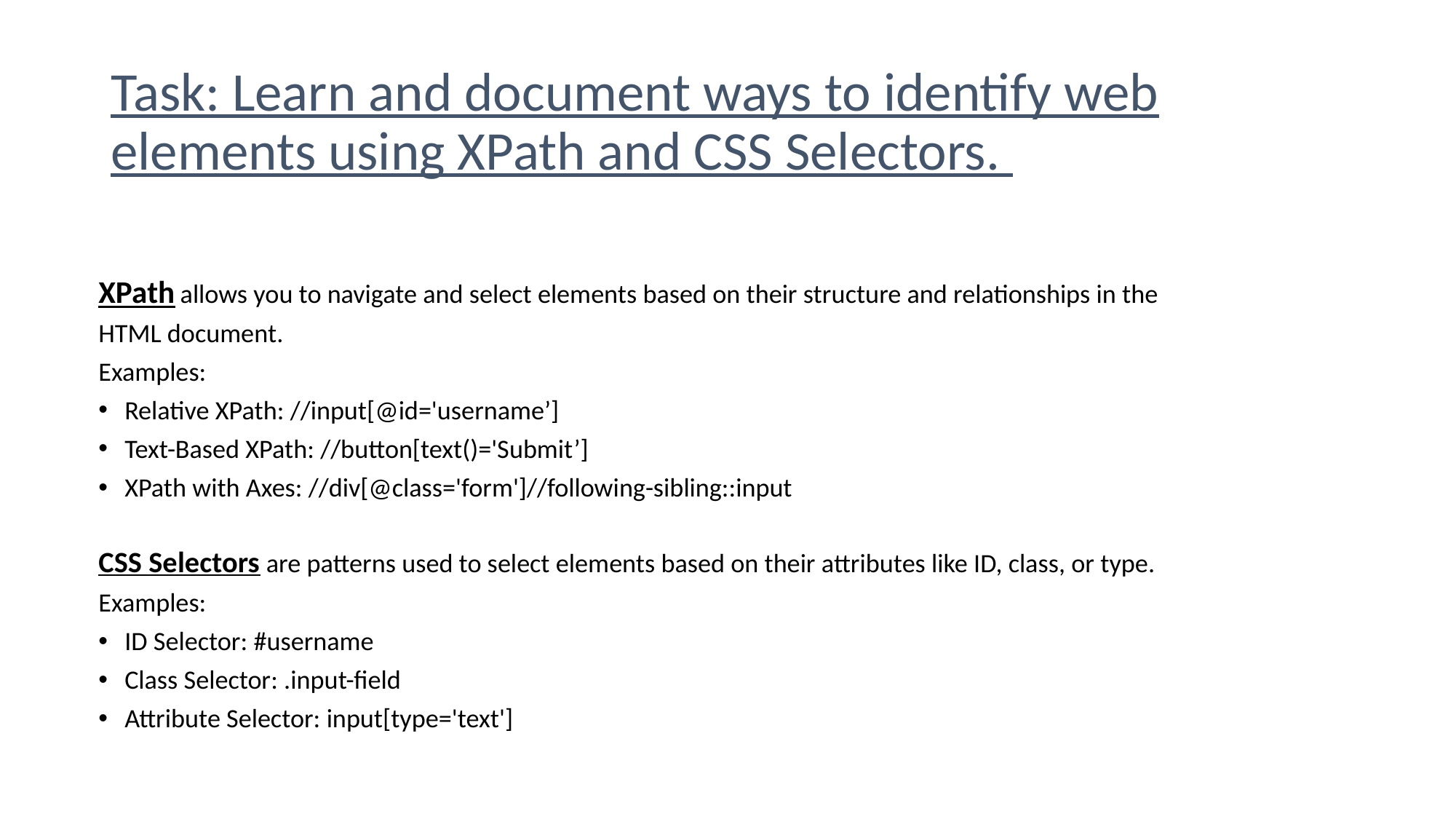

# Task: Learn and document ways to identify web elements using XPath and CSS Selectors.

XPath allows you to navigate and select elements based on their structure and relationships in the HTML document.
Examples:
Relative XPath: //input[@id='username’]
Text-Based XPath: //button[text()='Submit’]
XPath with Axes: //div[@class='form']//following-sibling::input

CSS Selectors are patterns used to select elements based on their attributes like ID, class, or type.
Examples:
ID Selector: #username
Class Selector: .input-field
Attribute Selector: input[type='text']